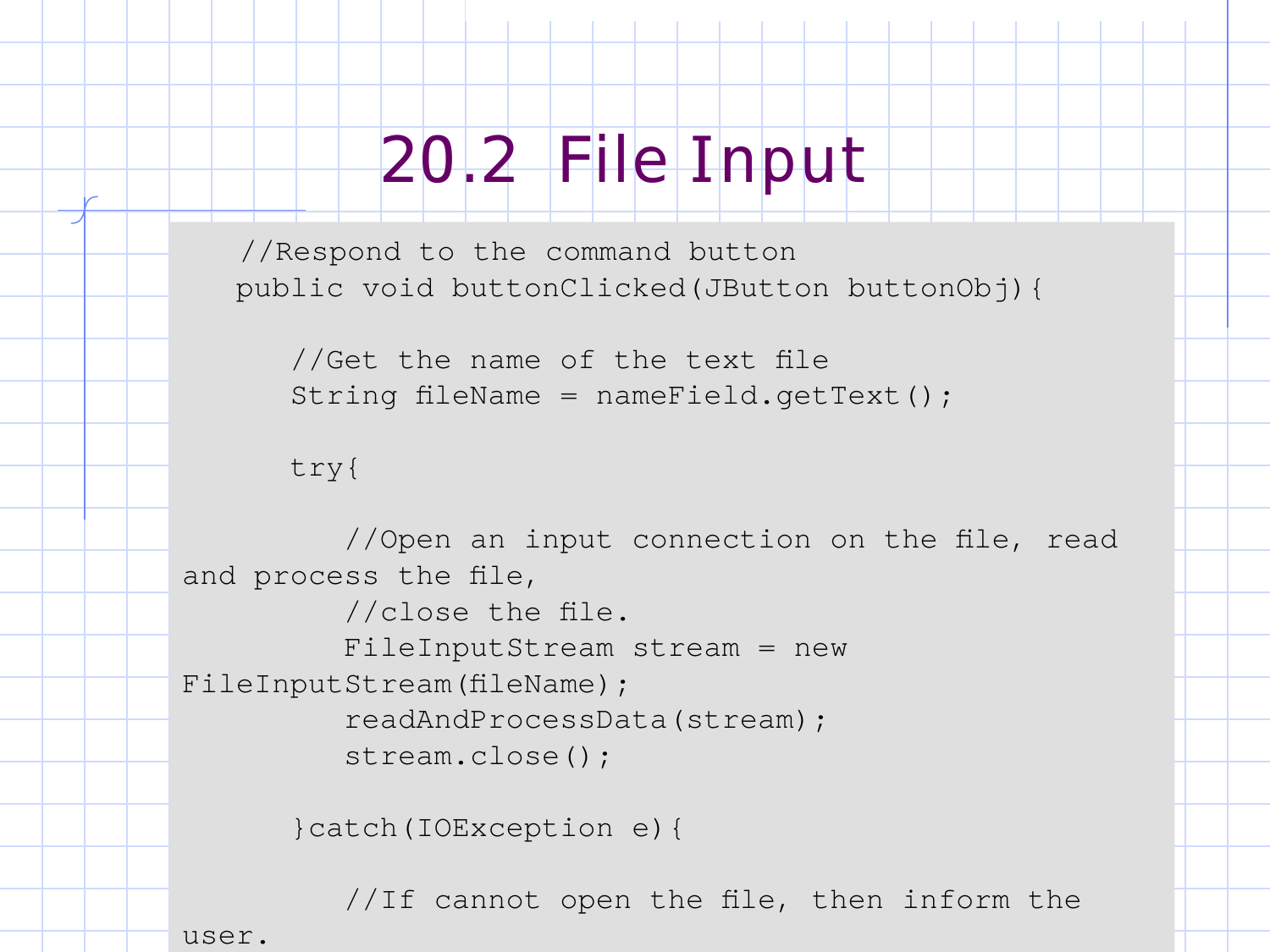

# 20.2  File Input
   //Respond to the command button
   public void buttonClicked(JButton buttonObj){

      //Get the name of the text file
      String fileName = nameField.getText();

      try{

         //Open an input connection on the file, read and process the file,
         //close the file.
         FileInputStream stream = new FileInputStream(fileName);
         readAndProcessData(stream);
         stream.close();

      }catch(IOException e){

         //If cannot open the file, then inform the user.
         messageBox("Error in opening input file:\n" + e.toString());
      }